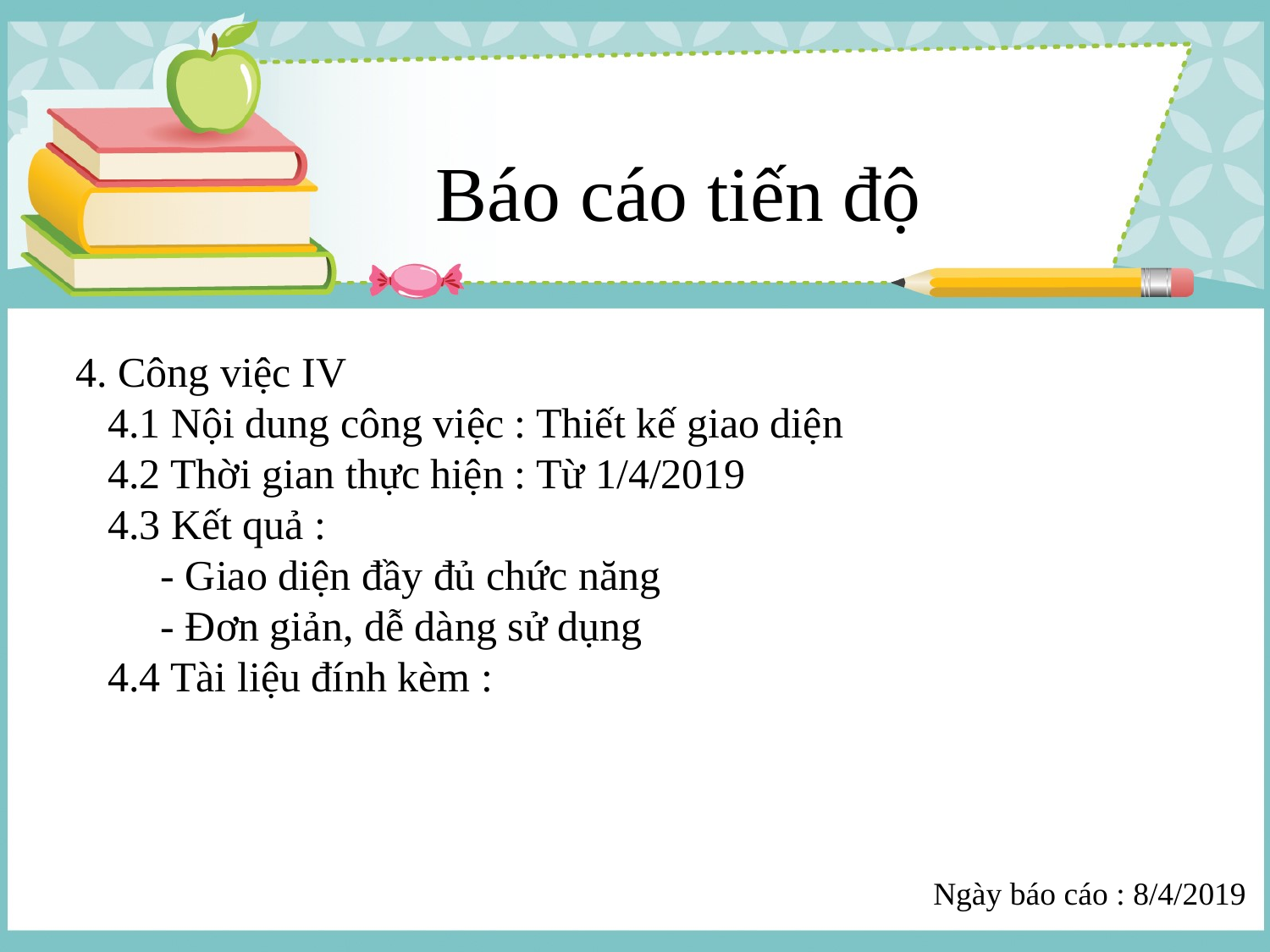

Báo cáo tiến độ
4. Công việc IV
   4.1 Nội dung công việc : Thiết kế giao diện
   4.2 Thời gian thực hiện : Từ 1/4/2019
   4.3 Kết quả :
        - Giao diện đầy đủ chức năng
        - Đơn giản, dễ dàng sử dụng
   4.4 Tài liệu đính kèm :

	Ngày báo cáo : 8/4/2019